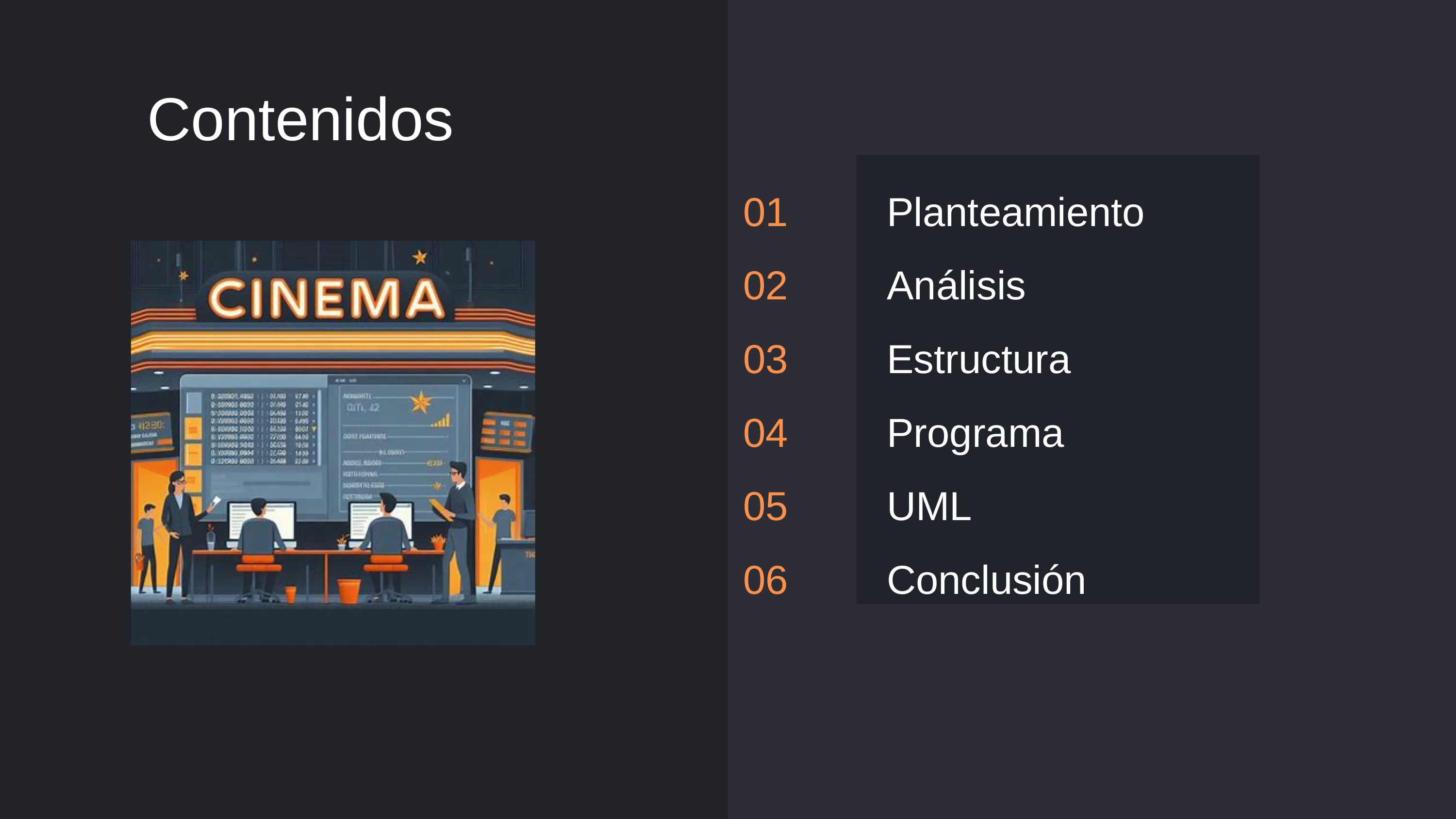

Contenidos

01
02
03
04
05
06

Planteamiento
Análisis
Estructura
Programa
UML
Conclusión